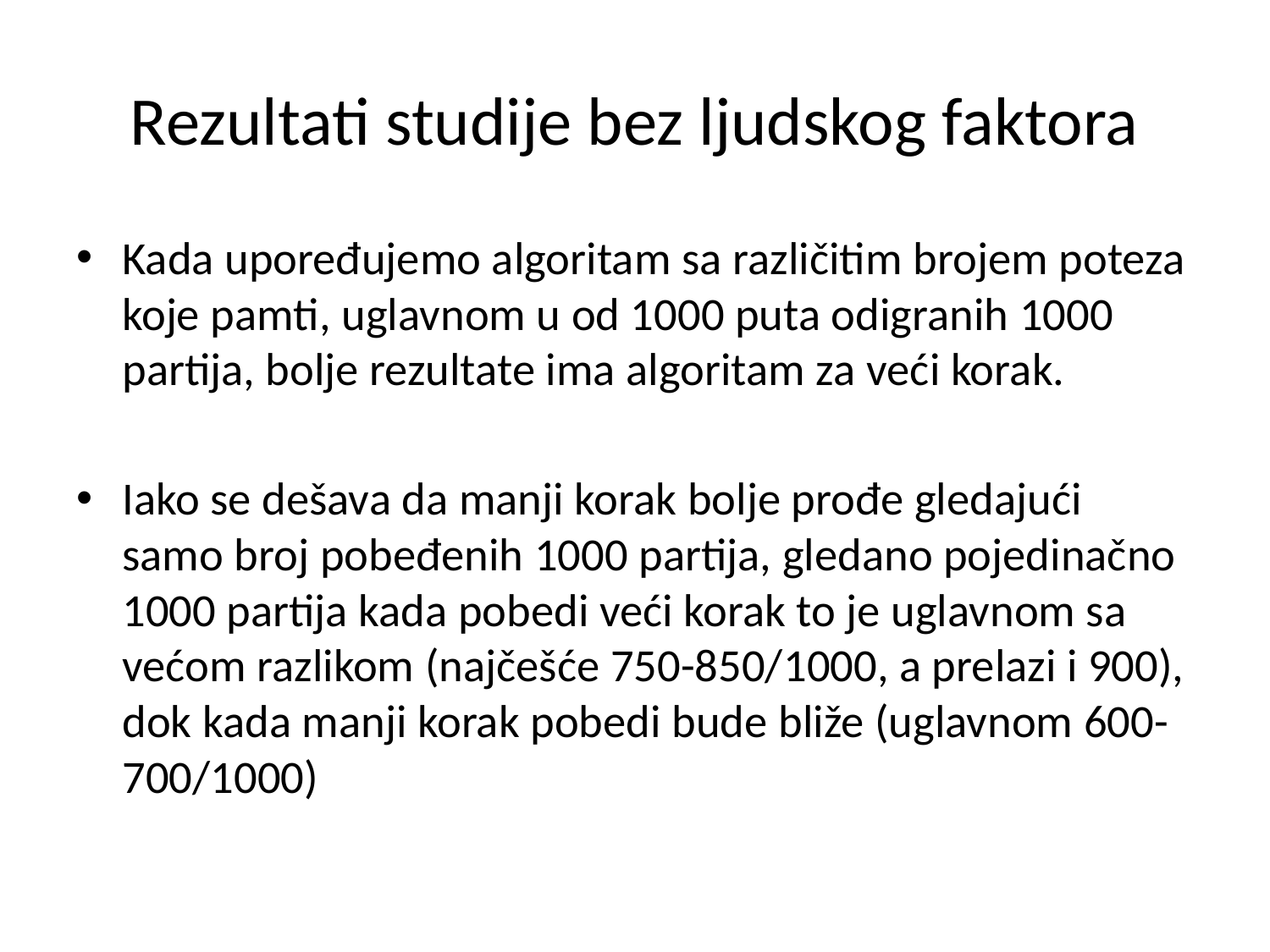

# Rezultati studije bez ljudskog faktora
Kada upoređujemo algoritam sa različitim brojem poteza koje pamti, uglavnom u od 1000 puta odigranih 1000 partija, bolje rezultate ima algoritam za veći korak.

Iako se dešava da manji korak bolje prođe gledajući samo broj pobeđenih 1000 partija, gledano pojedinačno 1000 partija kada pobedi veći korak to je uglavnom sa većom razlikom (najčešće 750-850/1000, a prelazi i 900), dok kada manji korak pobedi bude bliže (uglavnom 600-700/1000)